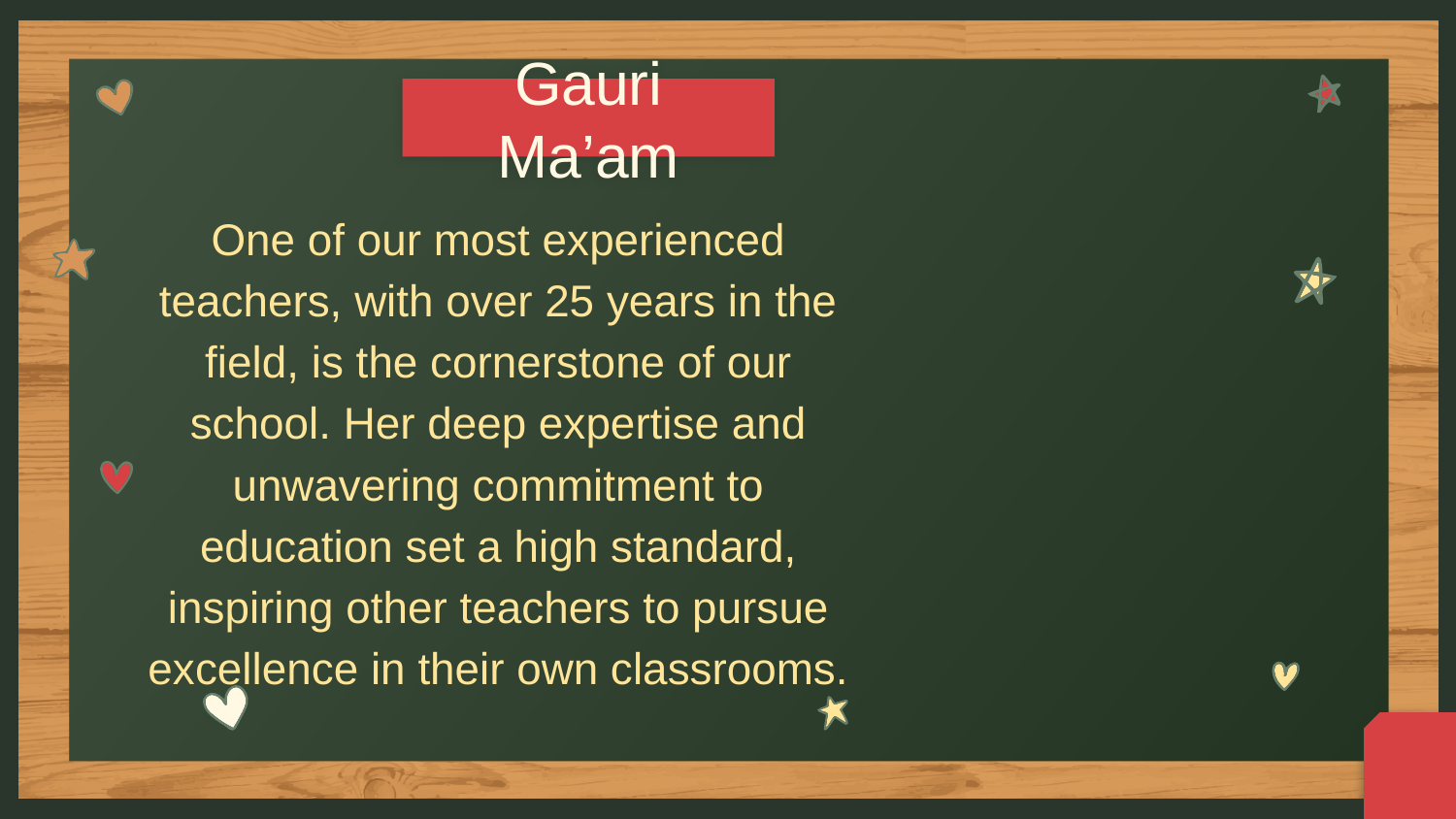

Gauri Ma’am
One of our most experienced teachers, with over 25 years in the field, is the cornerstone of our school. Her deep expertise and unwavering commitment to education set a high standard, inspiring other teachers to pursue excellence in their own classrooms.